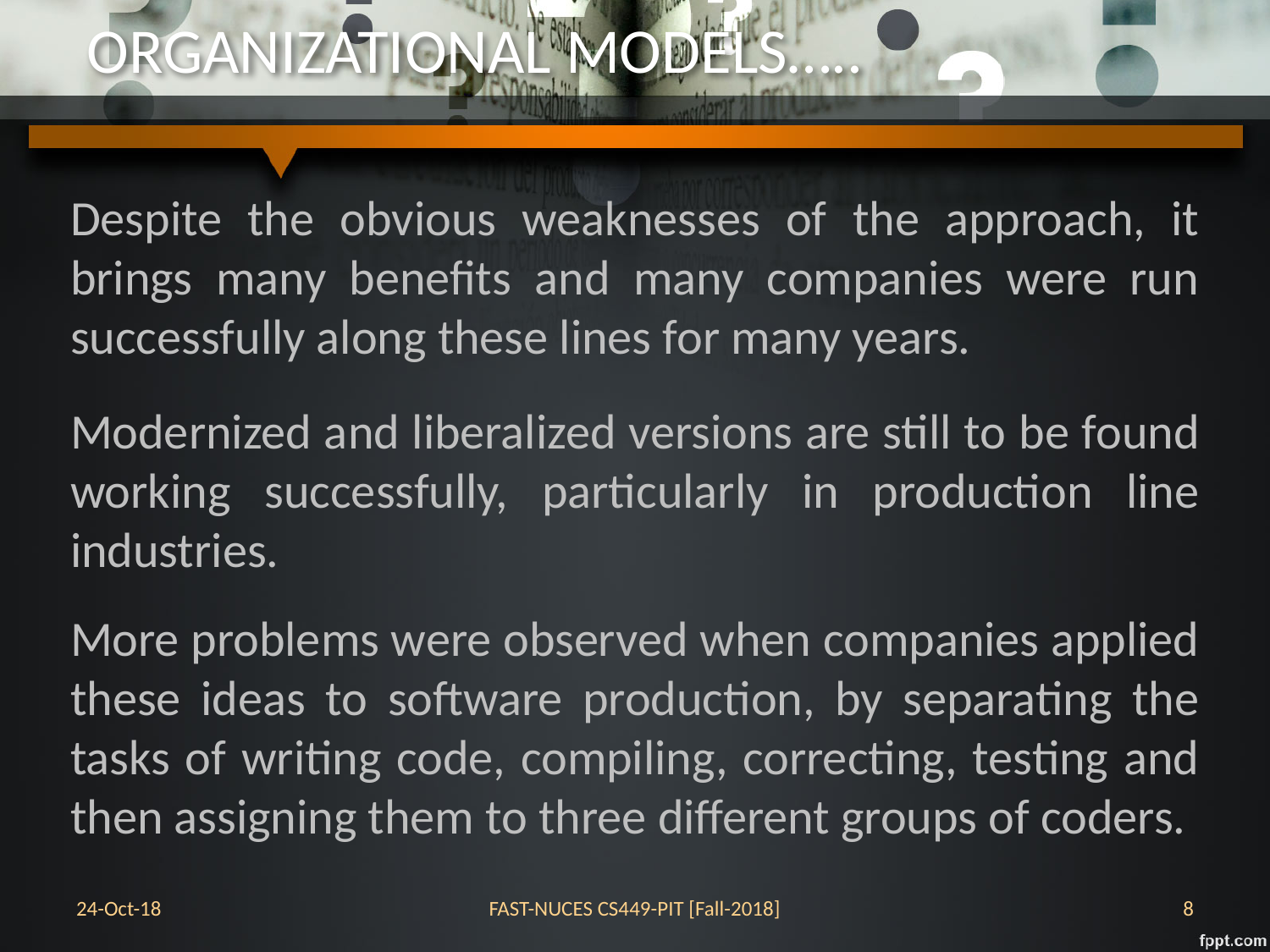

# ORGANIZATIONAL MODELS…..
Despite the obvious weaknesses of the approach, it brings many benefits and many companies were run successfully along these lines for many years.

Modernized and liberalized versions are still to be found working successfully, particularly in production line industries.

More problems were observed when companies applied these ideas to software production, by separating the tasks of writing code, compiling, correcting, testing and then assigning them to three different groups of coders.
24-Oct-18
FAST-NUCES CS449-PIT [Fall-2018]
8